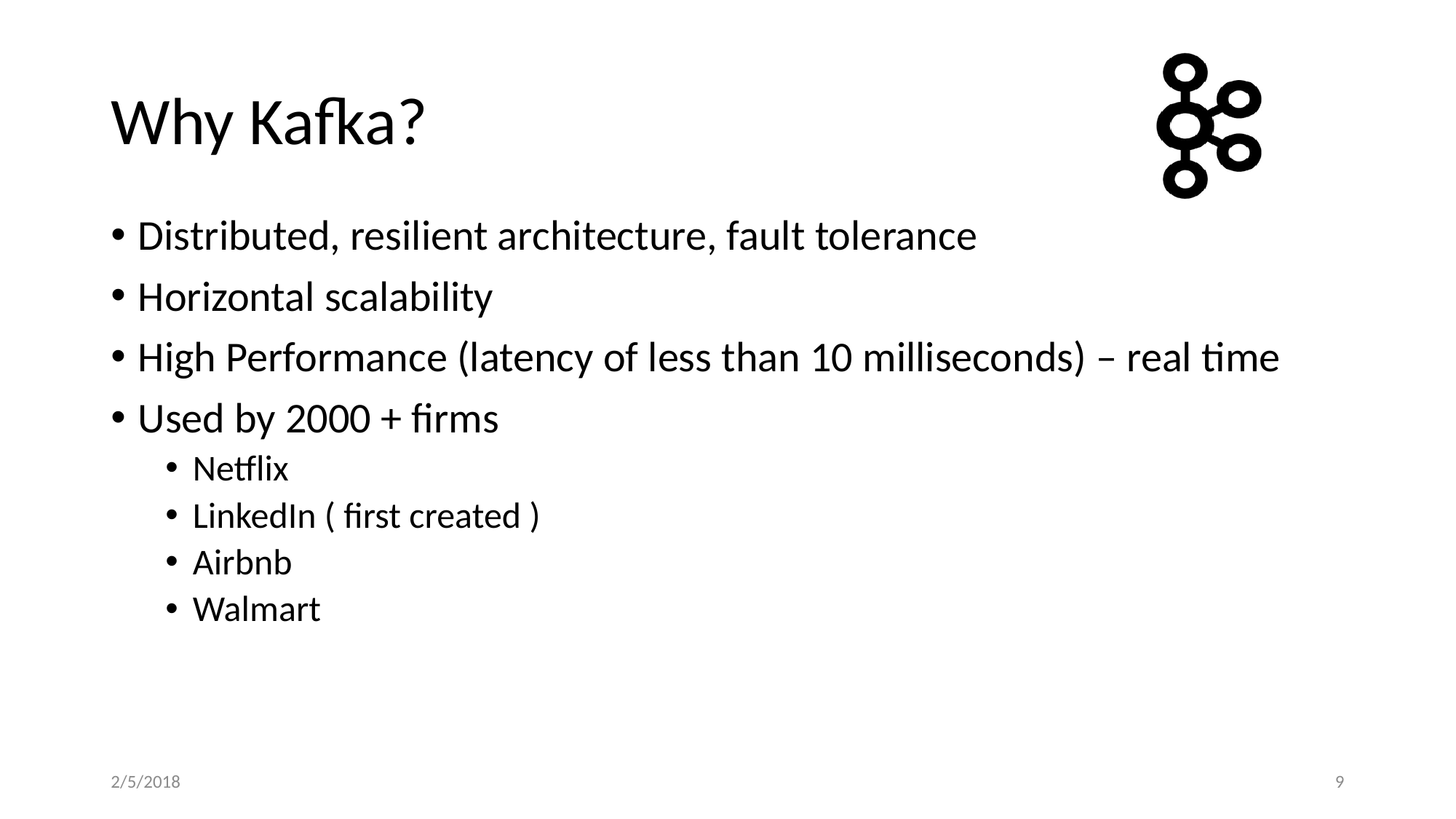

# Why Kafka?
Distributed, resilient architecture, fault tolerance
Horizontal scalability
High Performance (latency of less than 10 milliseconds) – real time
Used by 2000 + firms
Netflix
LinkedIn ( first created )
Airbnb
Walmart
2/5/2018
9